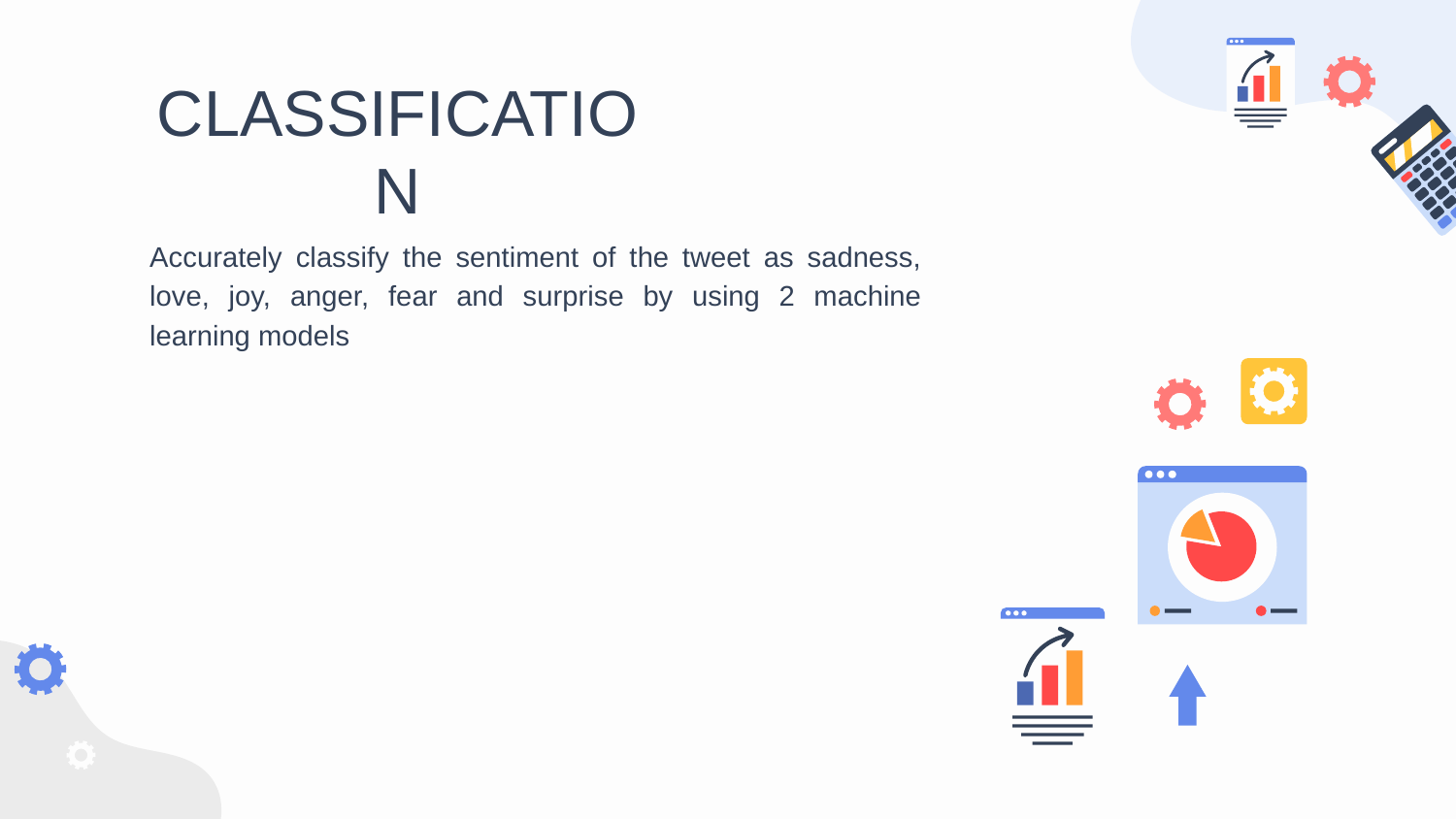

# CLASSIFICATION
Accurately classify the sentiment of the tweet as sadness, love, joy, anger, fear and surprise by using 2 machine learning models